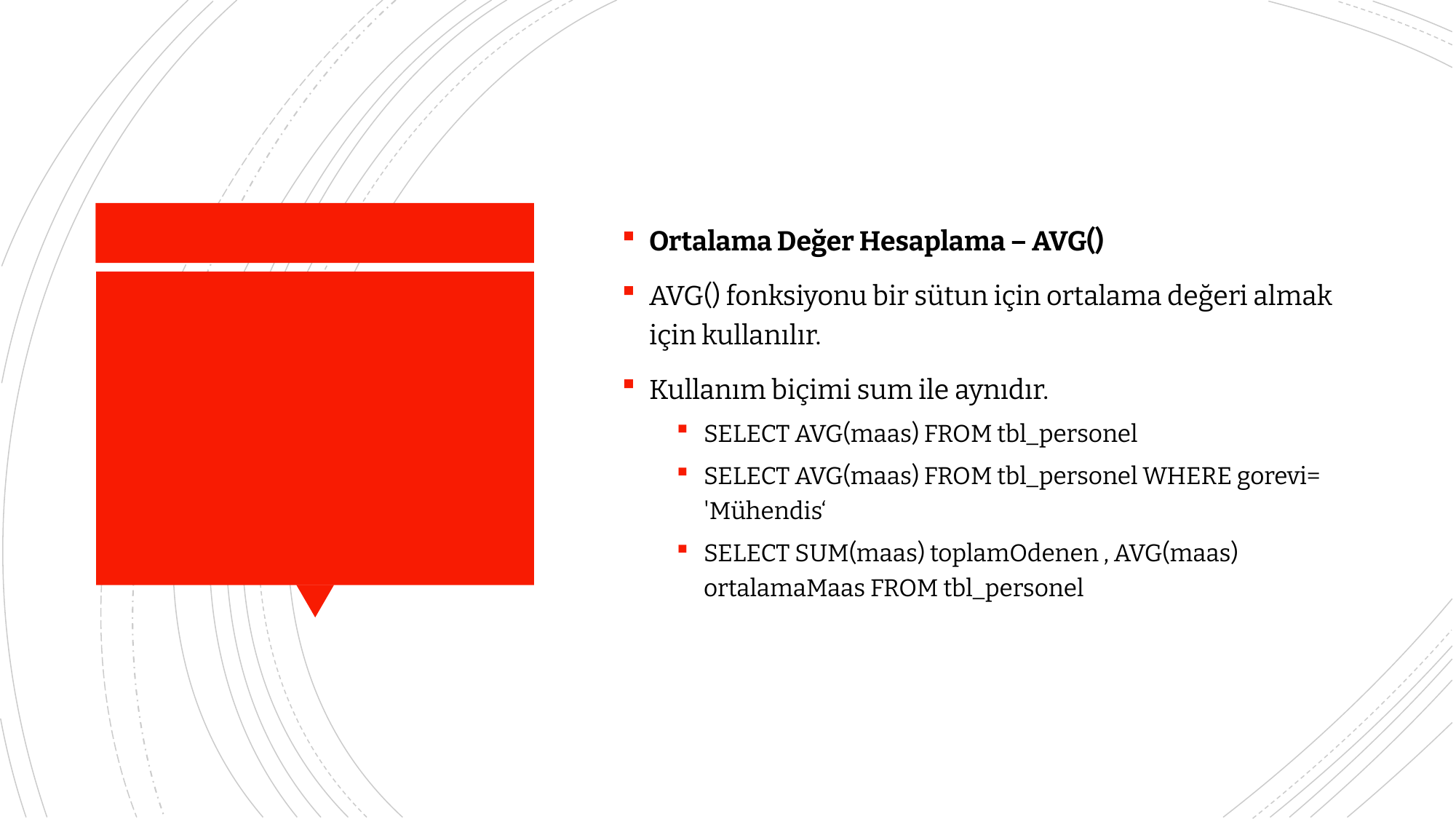

Ortalama Değer Hesaplama – AVG()
AVG() fonksiyonu bir sütun için ortalama değeri almak için kullanılır.
Kullanım biçimi sum ile aynıdır.
SELECT AVG(maas) FROM tbl_personel
SELECT AVG(maas) FROM tbl_personel WHERE gorevi= 'Mühendis‘
SELECT SUM(maas) toplamOdenen , AVG(maas) ortalamaMaas FROM tbl_personel
#